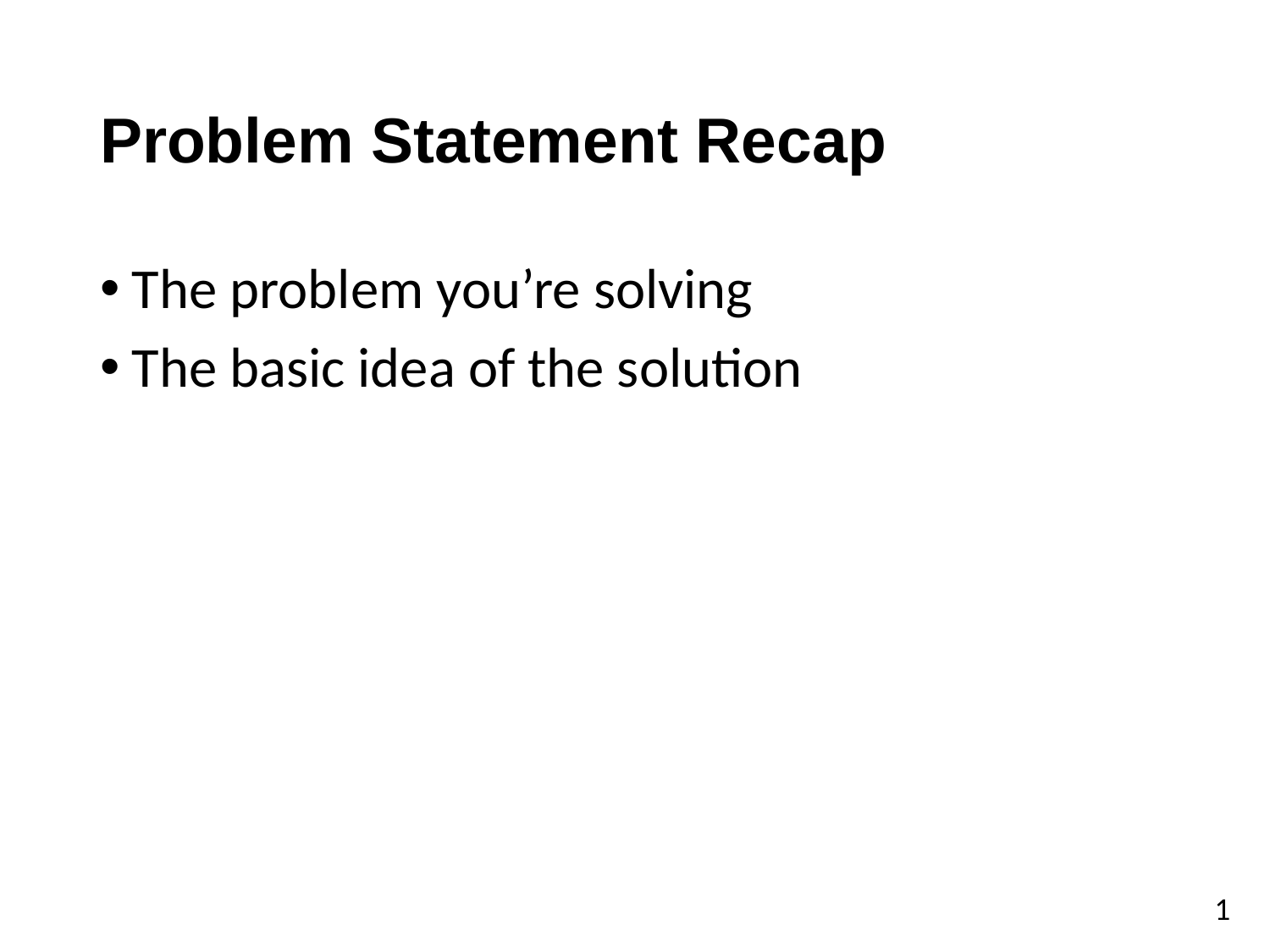

# Problem Statement Recap
The problem you’re solving
The basic idea of the solution

1